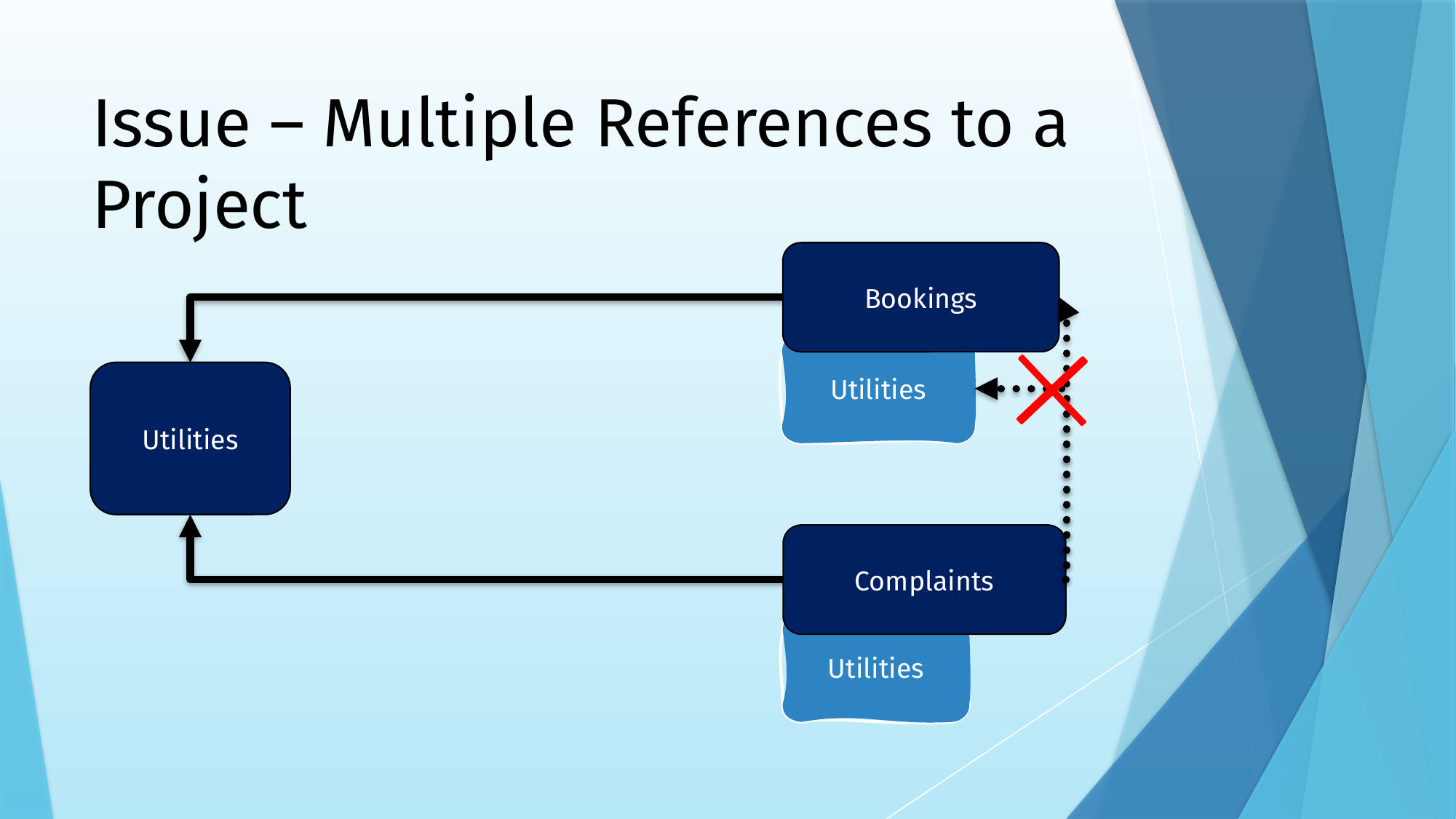

# Issue – Multiple References to a Project
Bookings
Utilities

Utilities
.dacpac Utilities
Complaints
Utilities